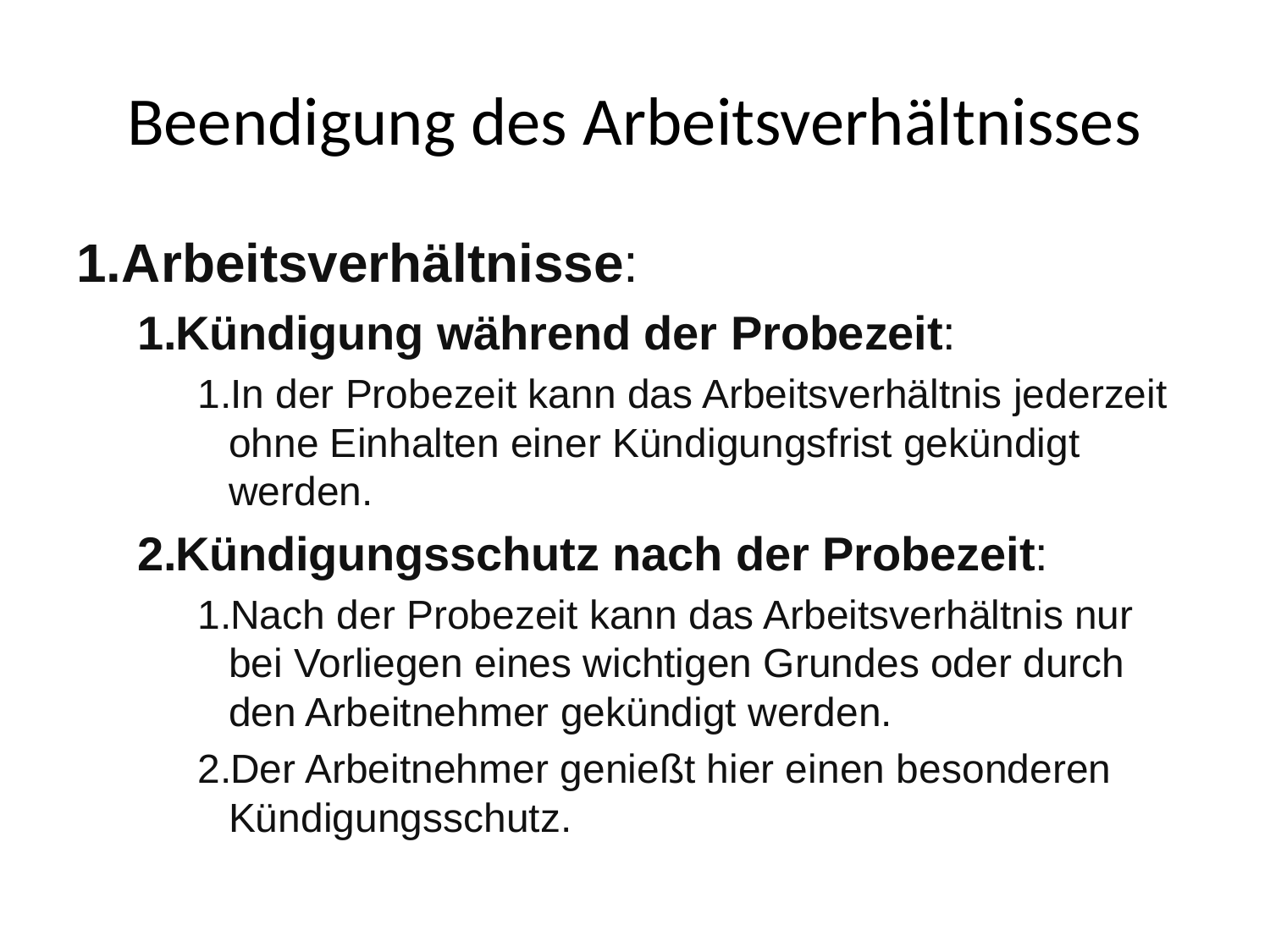

# Beendigung des Arbeitsverhältnisses
Arbeitsverhältnisse:
Kündigung während der Probezeit:
In der Probezeit kann das Arbeitsverhältnis jederzeit ohne Einhalten einer Kündigungsfrist gekündigt werden.
Kündigungsschutz nach der Probezeit:
Nach der Probezeit kann das Arbeitsverhältnis nur bei Vorliegen eines wichtigen Grundes oder durch den Arbeitnehmer gekündigt werden.
Der Arbeitnehmer genießt hier einen besonderen Kündigungsschutz.